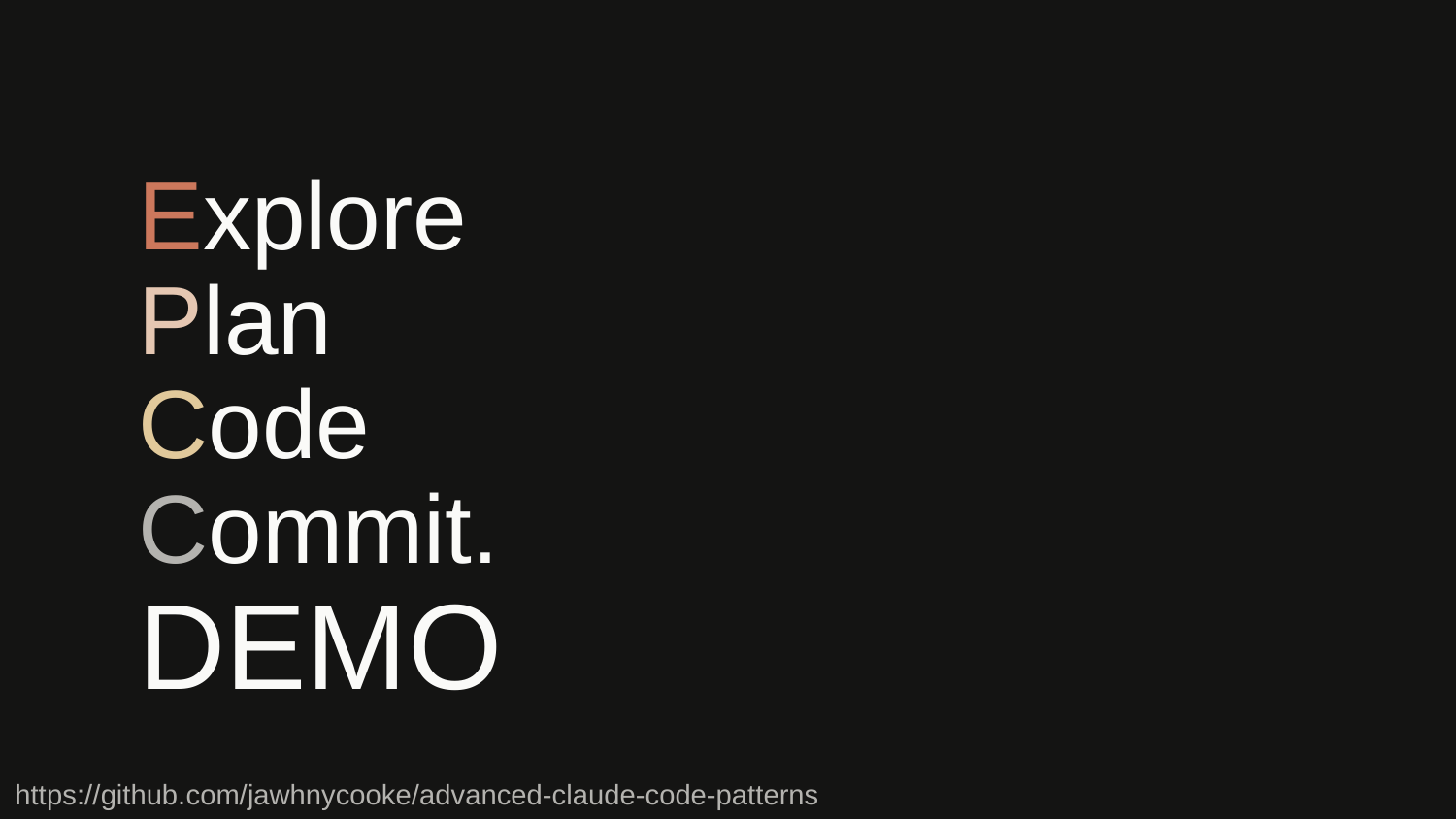

# Explore Plan Code Commit. DEMO
https://github.com/jawhnycooke/advanced-claude-code-patterns